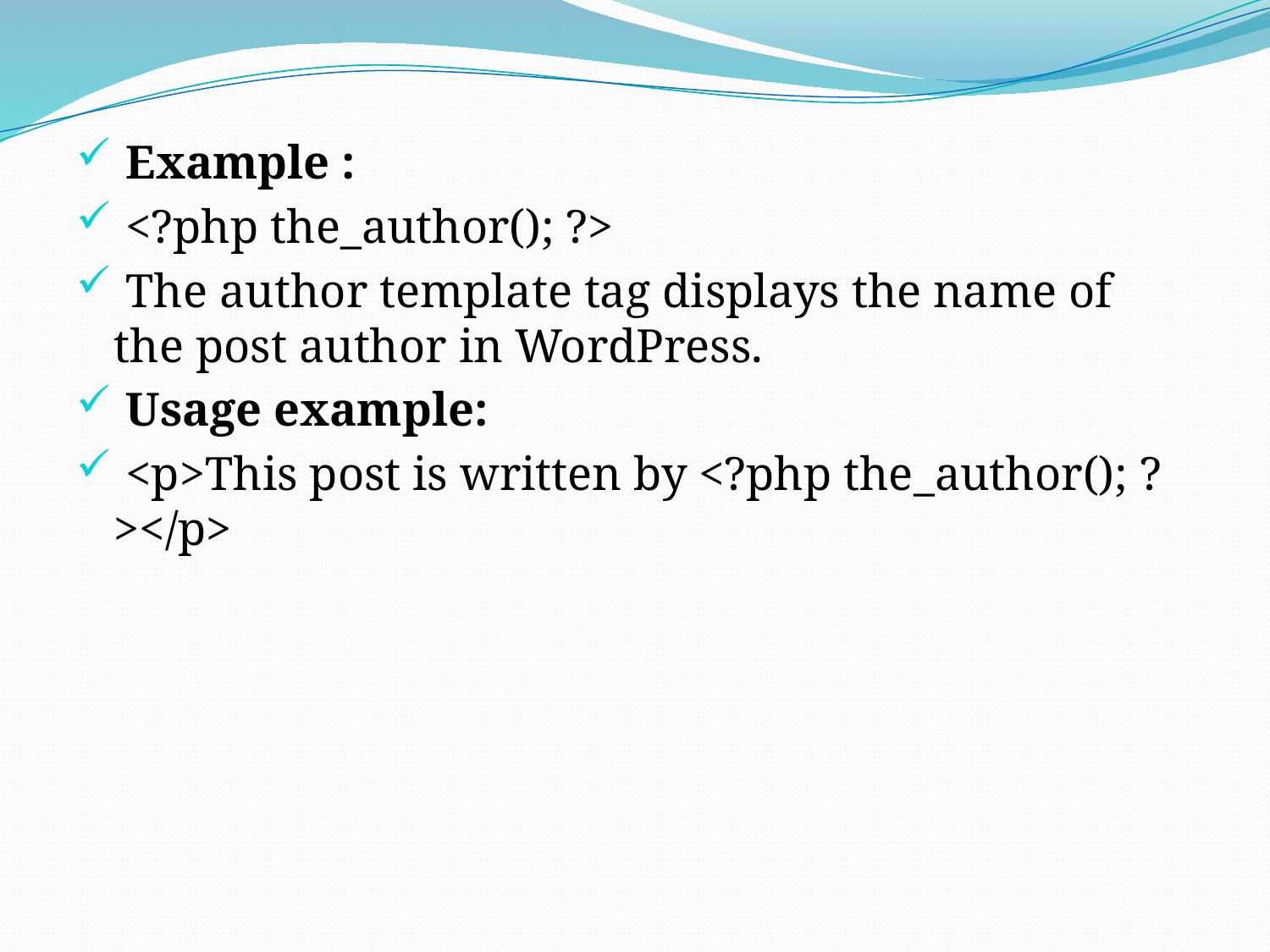

Example :
 <?php the_author(); ?>
 The author template tag displays the name of the post author in WordPress.
 Usage example:
 <p>This post is written by <?php the_author(); ?></p>